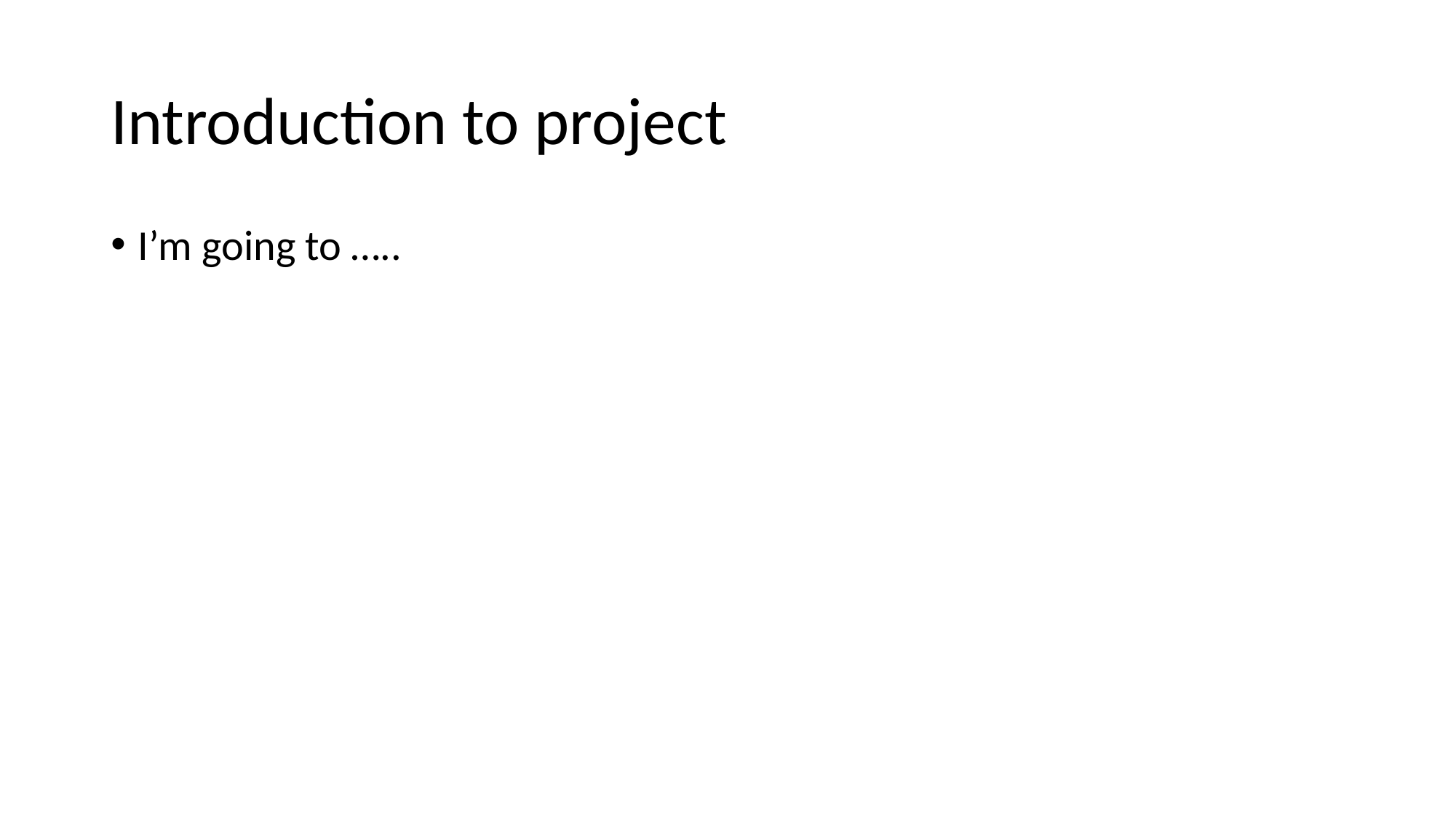

# Introduction to project
I’m going to …..